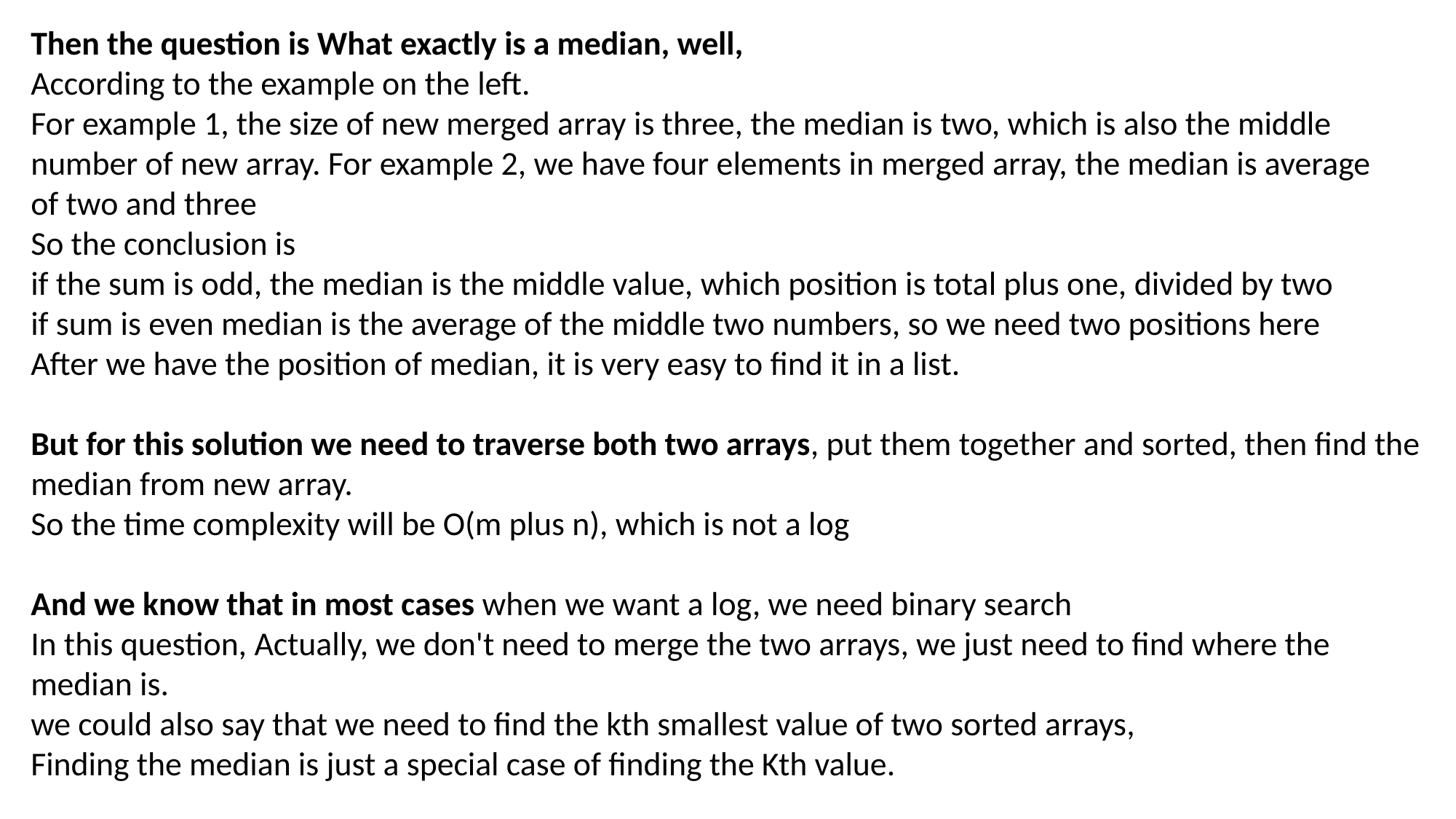

Then the question is What exactly is a median, well,
According to the example on the left.
For example 1, the size of new merged array is three, the median is two, which is also the middle
number of new array. For example 2, we have four elements in merged array, the median is average
of two and three
So the conclusion is
if the sum is odd, the median is the middle value, which position is total plus one, divided by two
if sum is even median is the average of the middle two numbers, so we need two positions here
After we have the position of median, it is very easy to find it in a list.

But for this solution we need to traverse both two arrays, put them together and sorted, then find the median from new array.
So the time complexity will be O(m plus n), which is not a log

And we know that in most cases when we want a log, we need binary search
In this question, Actually, we don't need to merge the two arrays, we just need to find where the median is.
we could also say that we need to find the kth smallest value of two sorted arrays,
Finding the median is just a special case of finding the Kth value.